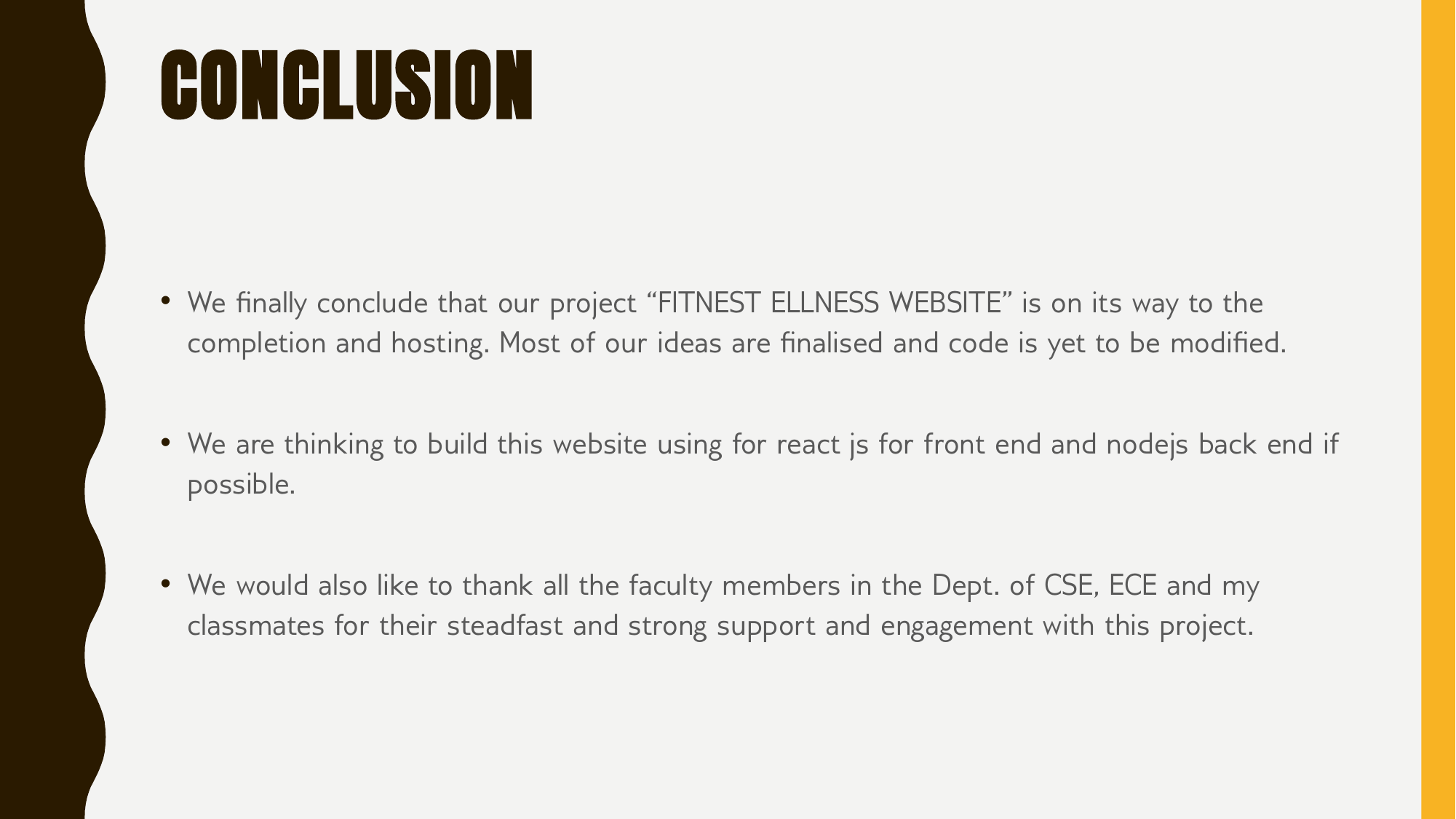

# CONCLUSION
We finally conclude that our project “FITNEST ELLNESS WEBSITE” is on its way to the completion and hosting. Most of our ideas are finalised and code is yet to be modified.

We are thinking to build this website using for react js for front end and nodejs back end if possible.

We would also like to thank all the faculty members in the Dept. of CSE, ECE and my classmates for their steadfast and strong support and engagement with this project.